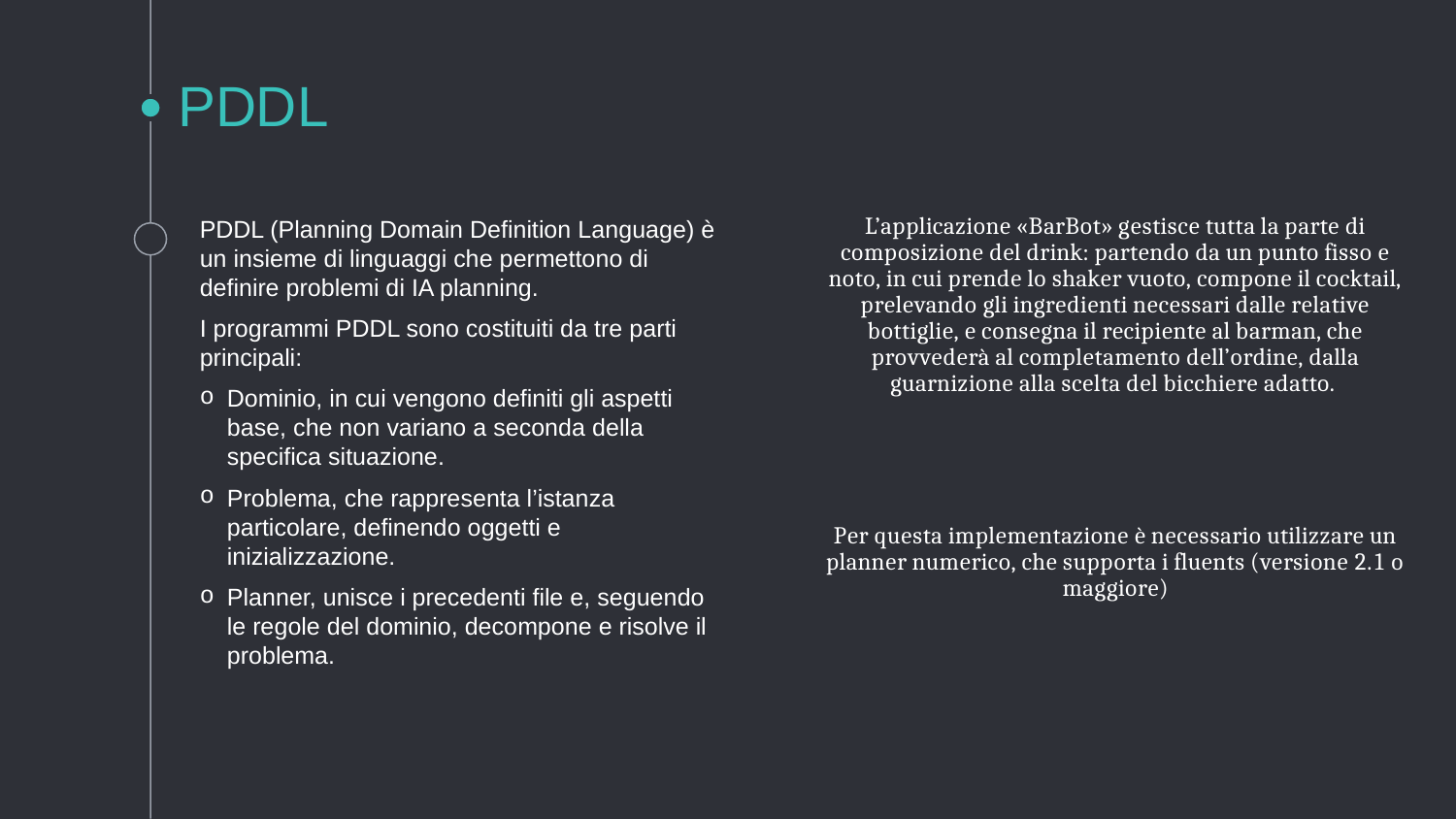

PDDL
PDDL (Planning Domain Definition Language) è un insieme di linguaggi che permettono di definire problemi di IA planning.
I programmi PDDL sono costituiti da tre parti principali:
Dominio, in cui vengono definiti gli aspetti base, che non variano a seconda della specifica situazione.
Problema, che rappresenta l’istanza particolare, definendo oggetti e inizializzazione.
Planner, unisce i precedenti file e, seguendo le regole del dominio, decompone e risolve il problema.

L’applicazione «BarBot» gestisce tutta la parte di composizione del drink: partendo da un punto fisso e noto, in cui prende lo shaker vuoto, compone il cocktail, prelevando gli ingredienti necessari dalle relative bottiglie, e consegna il recipiente al barman, che provvederà al completamento dell’ordine, dalla guarnizione alla scelta del bicchiere adatto.

Per questa implementazione è necessario utilizzare un planner numerico, che supporta i fluents (versione 2.1 o maggiore)

5